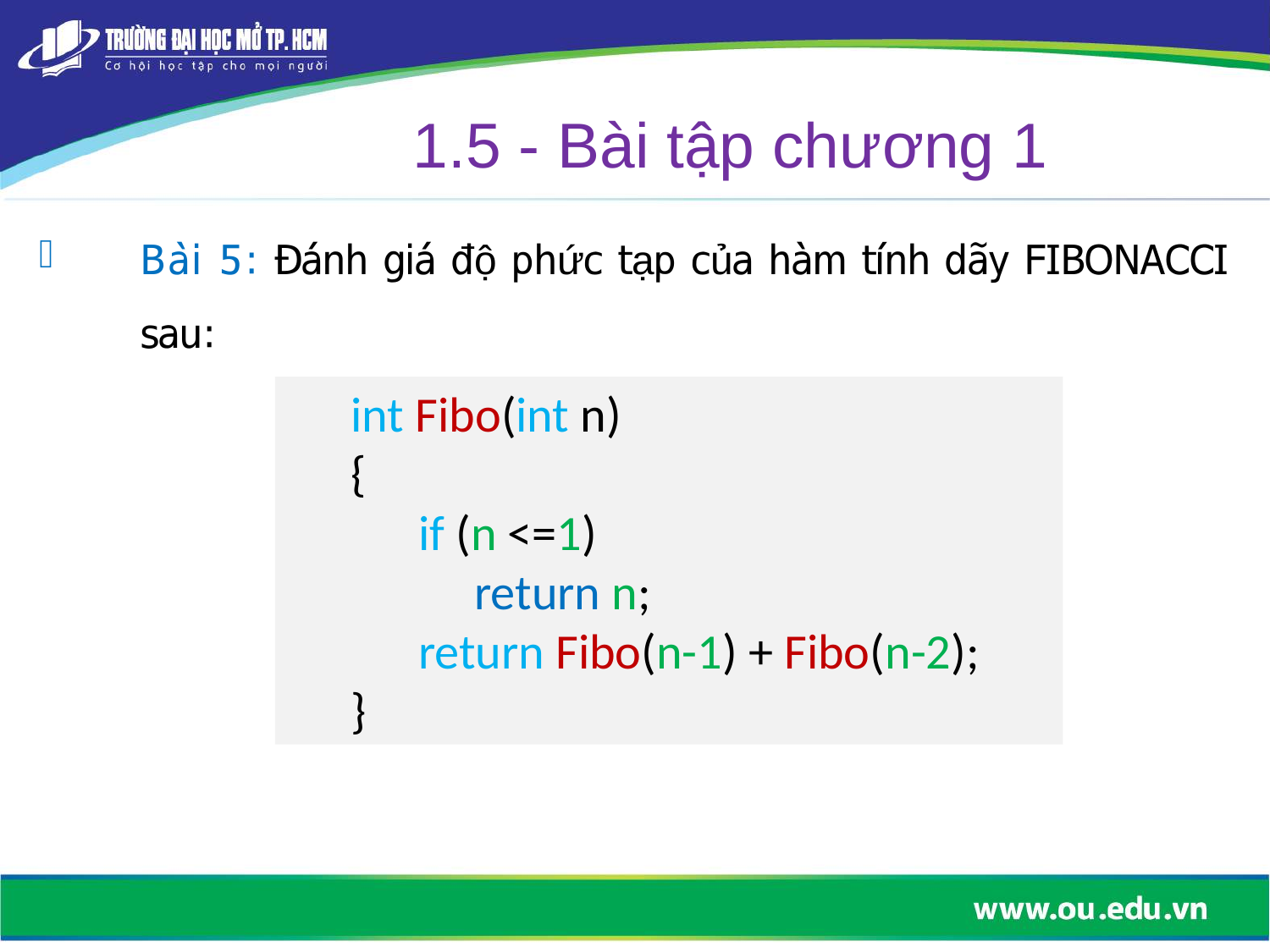

1.5 - Bài tập chương 1
Bài 5: Đánh giá độ phức tạp của hàm tính dãy FIBONACCI sau:
int Fibo(int n)
{
      if (n <=1)
           return n;
      return Fibo(n-1) + Fibo(n-2);
}